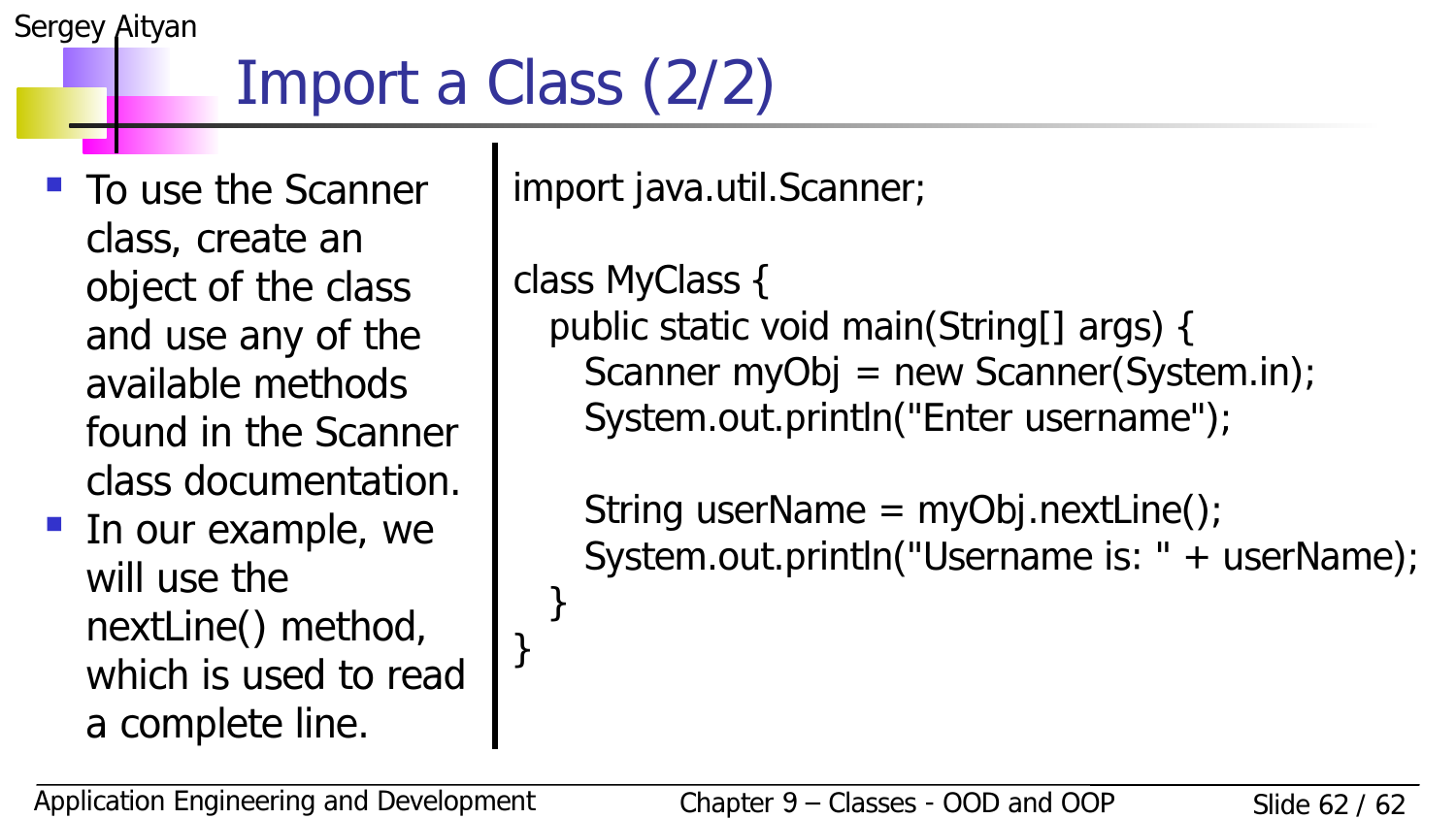

# Import a Class (2/2)
import java.util.Scanner;

class MyClass {
   public static void main(String[] args) {
      Scanner myObj = new Scanner(System.in);
      System.out.println("Enter username");

      String userName = myObj.nextLine();
      System.out.println("Username is: " + userName);
   }
}

To use the Scanner class, create an object of the class and use any of the available methods found in the Scanner class documentation.
In our example, we will use the nextLine() method, which is used to read a complete line.